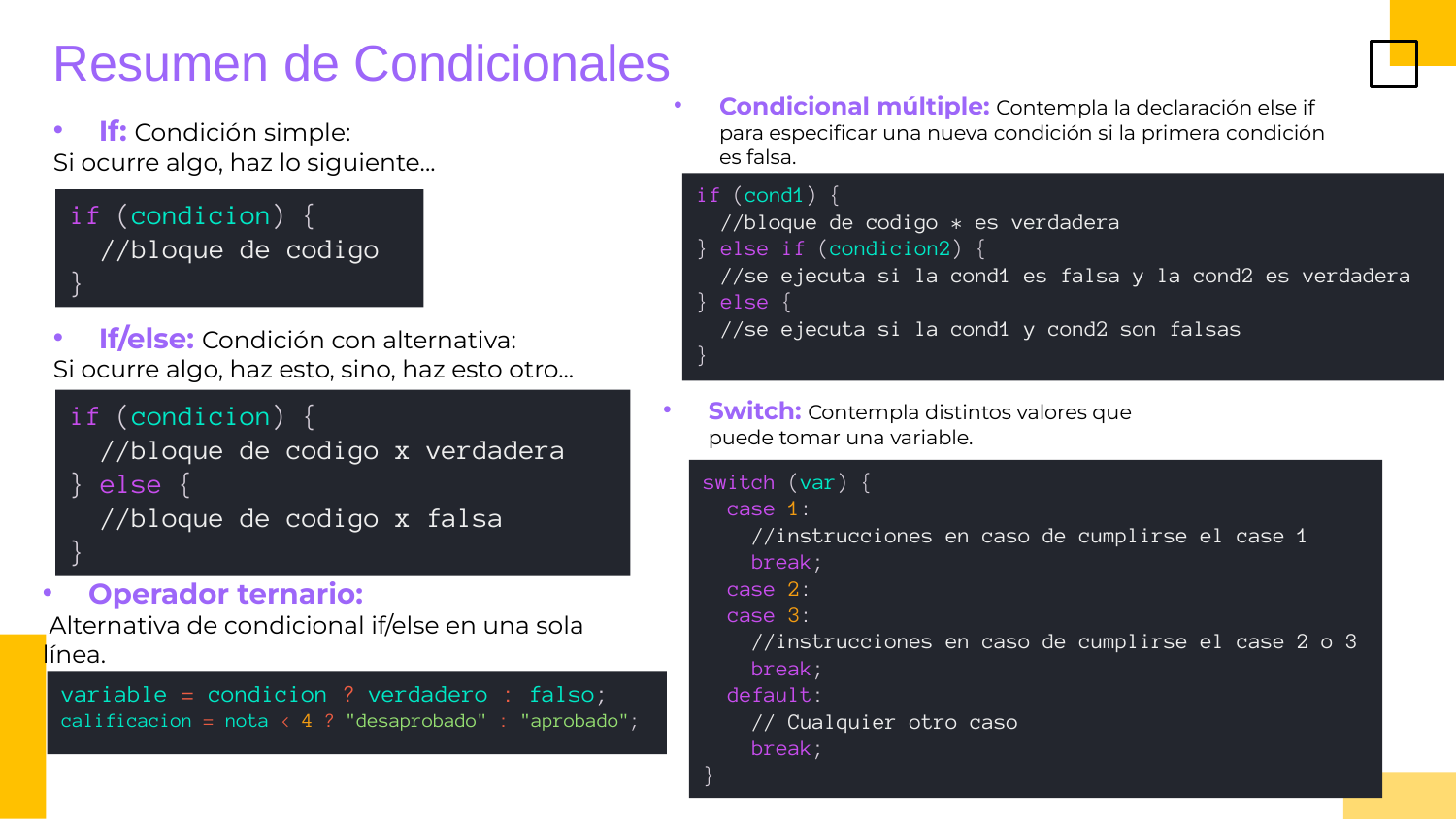

Resumen de Condicionales
Condicional múltiple: Contempla la declaración else if para especificar una nueva condición si la primera condición es falsa.
If: Condición simple:
Si ocurre algo, haz lo siguiente...

if (cond1) {
  //bloque de codigo * es verdadera
} else if (condicion2) {
  //se ejecuta si la cond1 es falsa y la cond2 es verdadera
} else {
  //se ejecuta si la cond1 y cond2 son falsas
}
if (condicion) {
  //bloque de codigo
}

If/else: Condición con alternativa:
Si ocurre algo, haz esto, sino, haz esto otro...
Switch: Contempla distintos valores que puede tomar una variable.
if (condicion) {
  //bloque de codigo x verdadera
} else {
  //bloque de codigo x falsa
}
switch (var) {
  case 1:
    //instrucciones en caso de cumplirse el case 1
    break;
  case 2:
  case 3:
    //instrucciones en caso de cumplirse el case 2 o 3
    break;
  default:
    // Cualquier otro caso
    break;
}
Operador ternario:
 Alternativa de condicional if/else en una sola línea.
variable = condicion ? verdadero : falso;
calificacion = nota < 4 ? "desaprobado" : "aprobado";